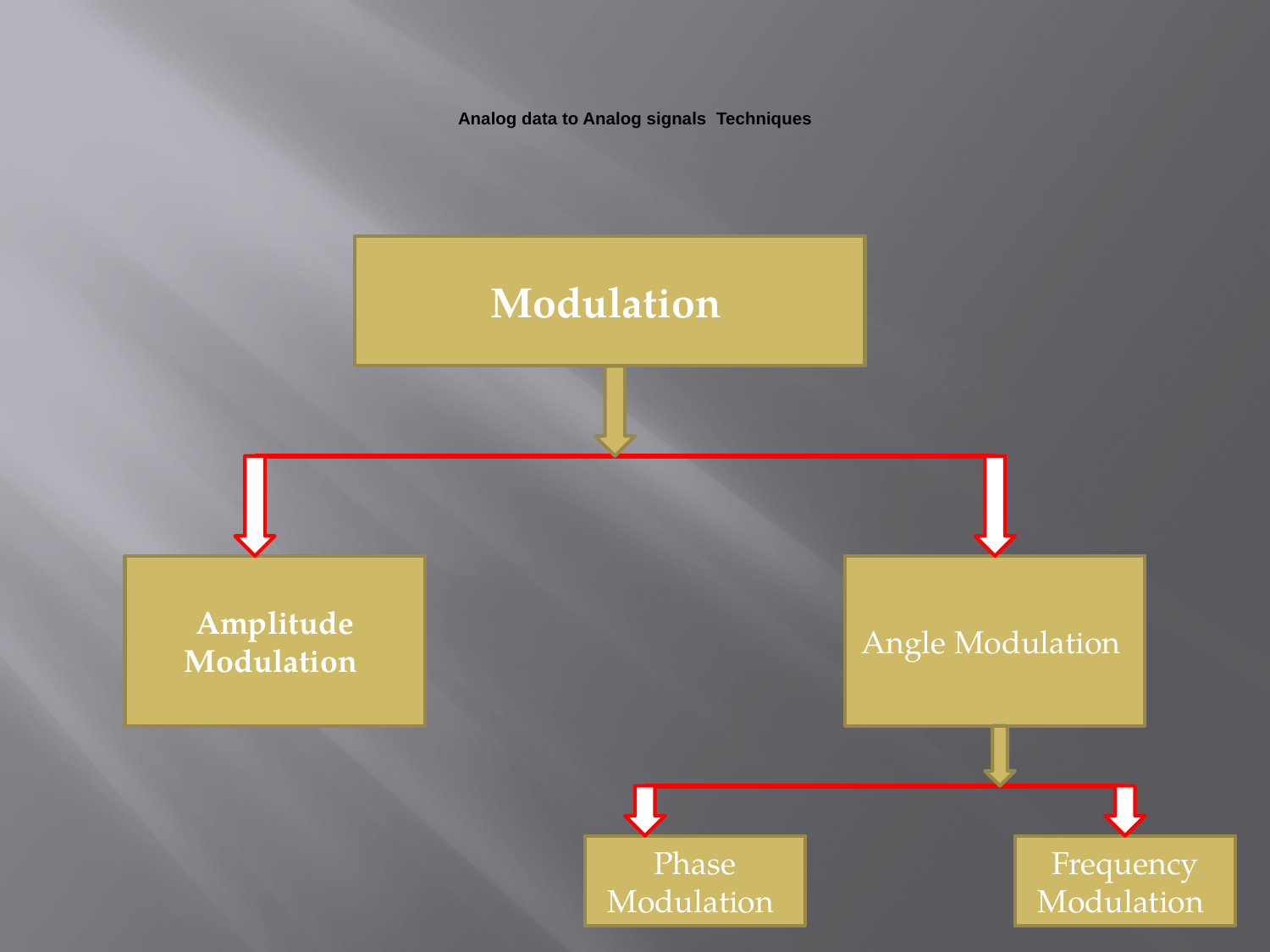

# Analog data to Analog signals  Techniques
Modulation

Amplitude Modulation
Angle Modulation

Phase Modulation
Frequency Modulation